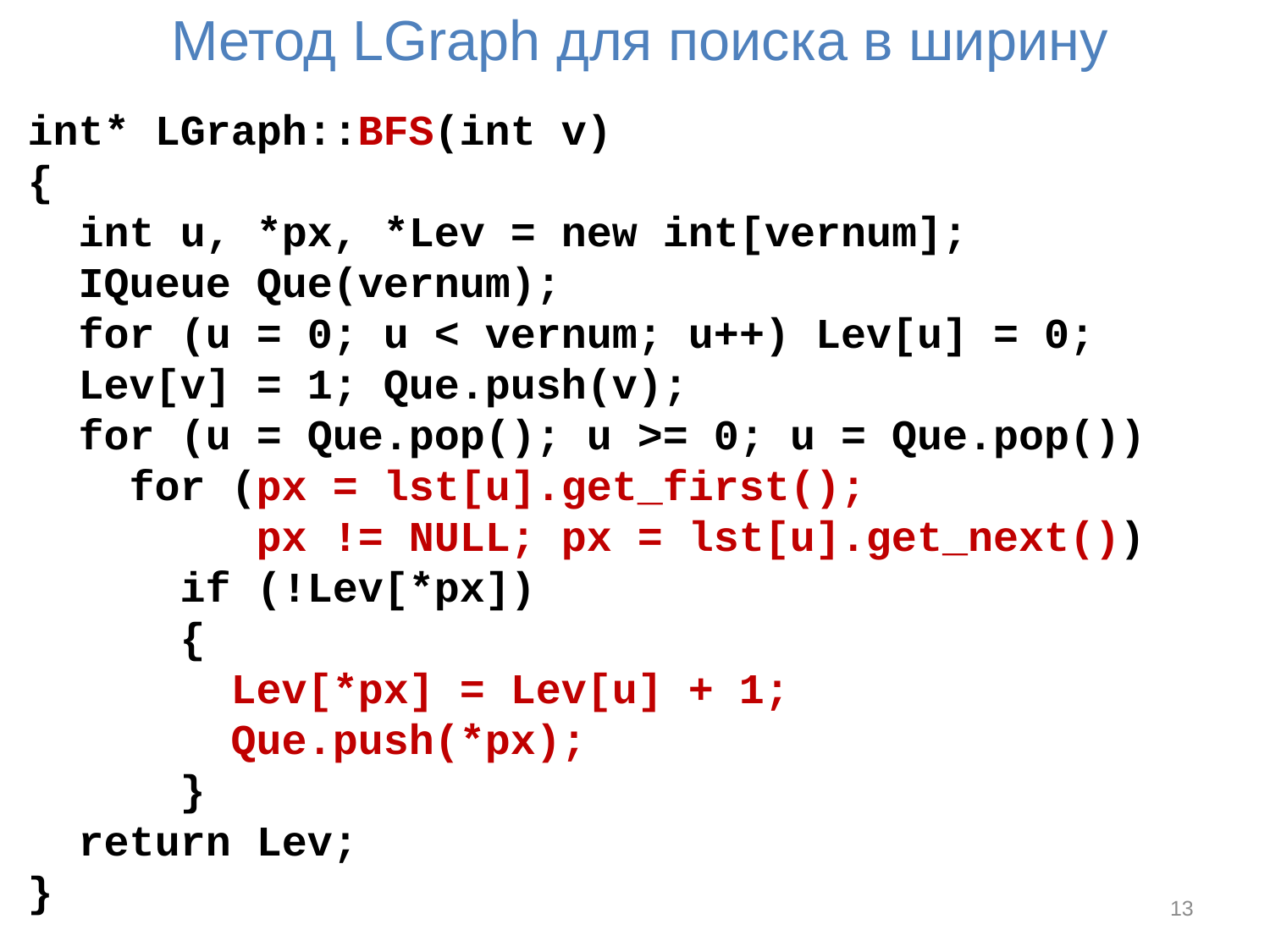

# Метод LGraph для поиска в ширину
int* LGraph::BFS(int v)
{
  int u, *px, *Lev = new int[vernum];
  IQueue Que(vernum);
  for (u = 0; u < vernum; u++) Lev[u] = 0;
  Lev[v] = 1; Que.push(v);
  for (u = Que.pop(); u >= 0; u = Que.pop())
    for (px = lst[u].get_first();
         px != NULL; px = lst[u].get_next())
      if (!Lev[*px])
      {
        Lev[*px] = Lev[u] + 1;
        Que.push(*px);
      }
  return Lev;
}
13